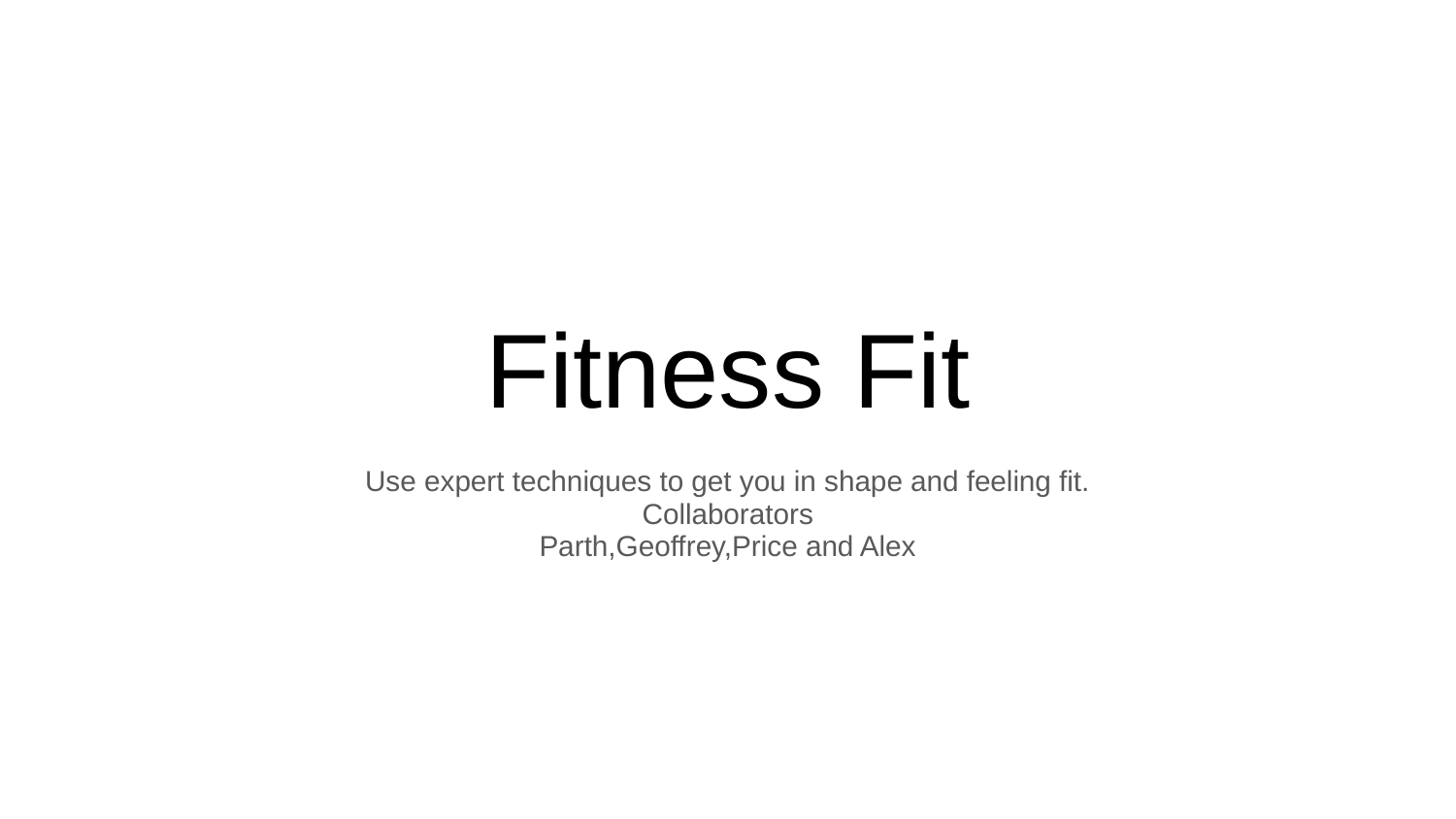

# Fitness Fit
Use expert techniques to get you in shape and feeling fit.
Collaborators
Parth,Geoffrey,Price and Alex